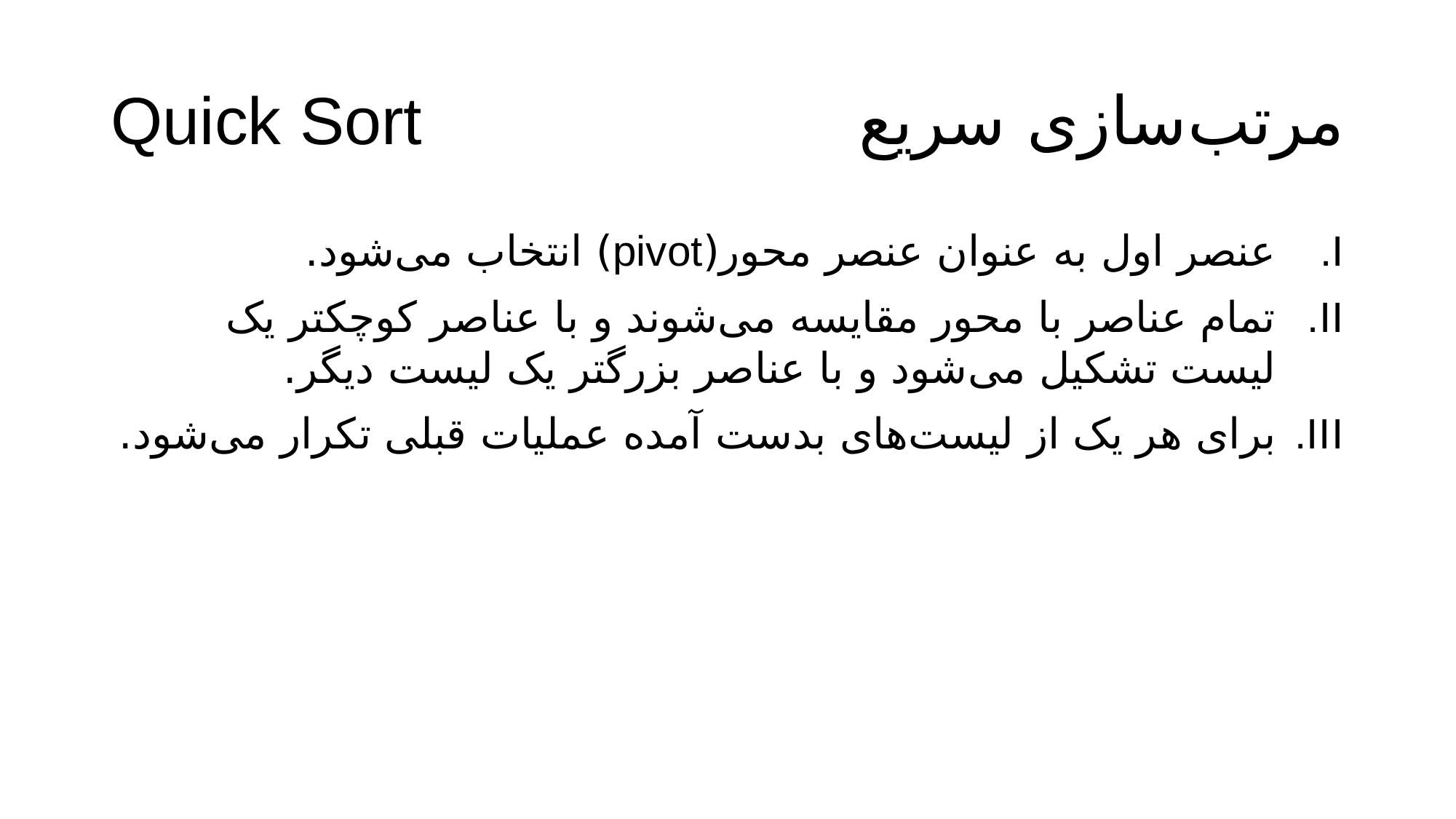

Quick Sort
# مرتب‌سازی سریع
عنصر اول به عنوان عنصر محور(pivot) انتخاب می‌شود.
تمام عناصر با محور مقایسه می‌شوند و با عناصر کوچکتر یک لیست تشکیل می‌شود و با عناصر بزرگتر یک لیست دیگر.
برای هر یک از لیست‌های بدست آمده عملیات قبلی تکرار می‌شود.